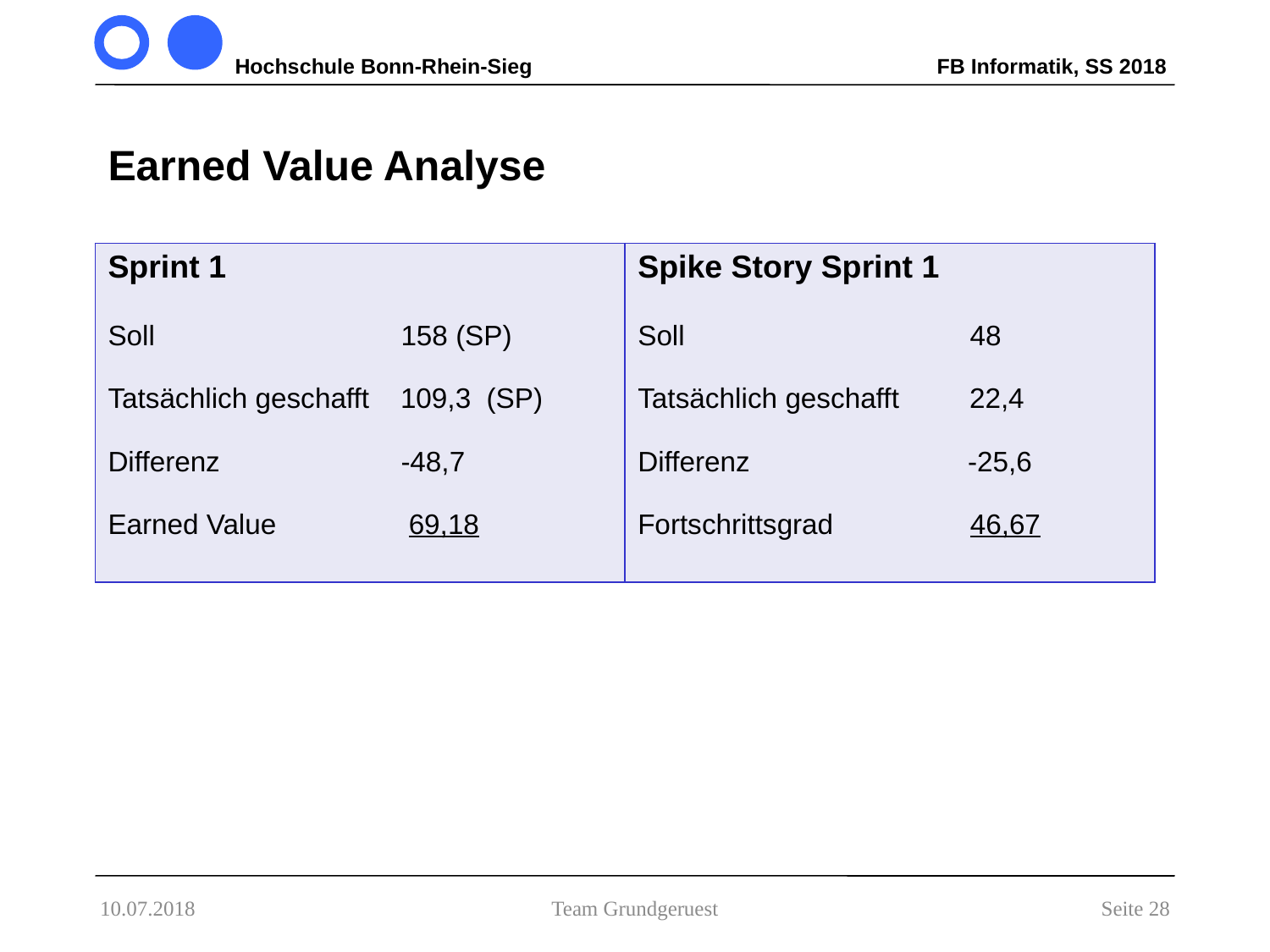

# Earned Value Analyse
| Sprint 1 Soll 158 (SP) Tatsächlich geschafft 109,3 (SP) Differenz -48,7   Earned Value 69,18 | Spike Story Sprint 1 Soll 48   Tatsächlich geschafft 22,4   Differenz -25,6   Fortschrittsgrad 46,67 |
| --- | --- |
10.07.2018
Team Grundgeruest
Seite 28